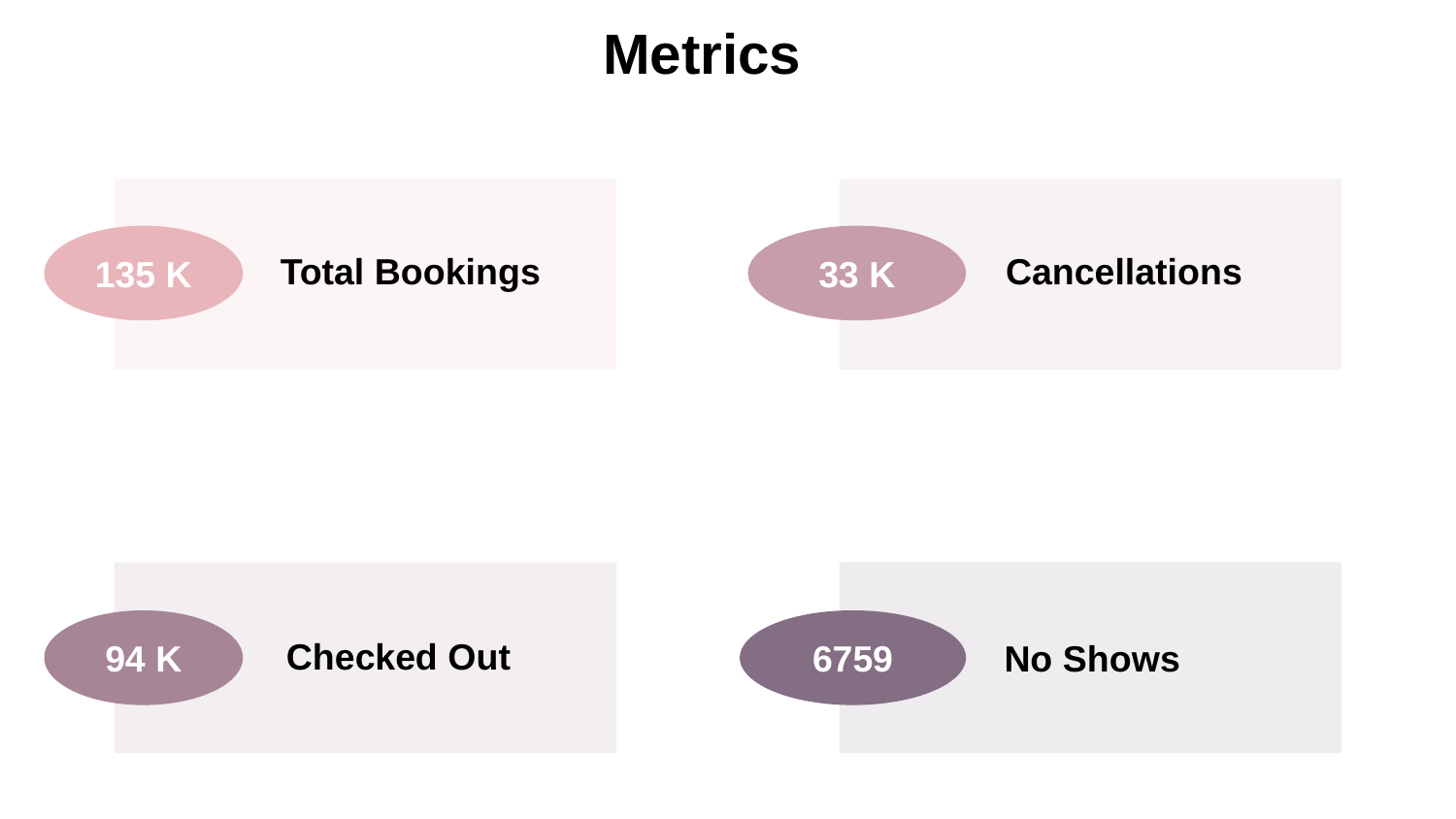

# Metrics

135 K
Total Bookings
33 K
Cancellations

94 K
Checked Out
6759
No Shows